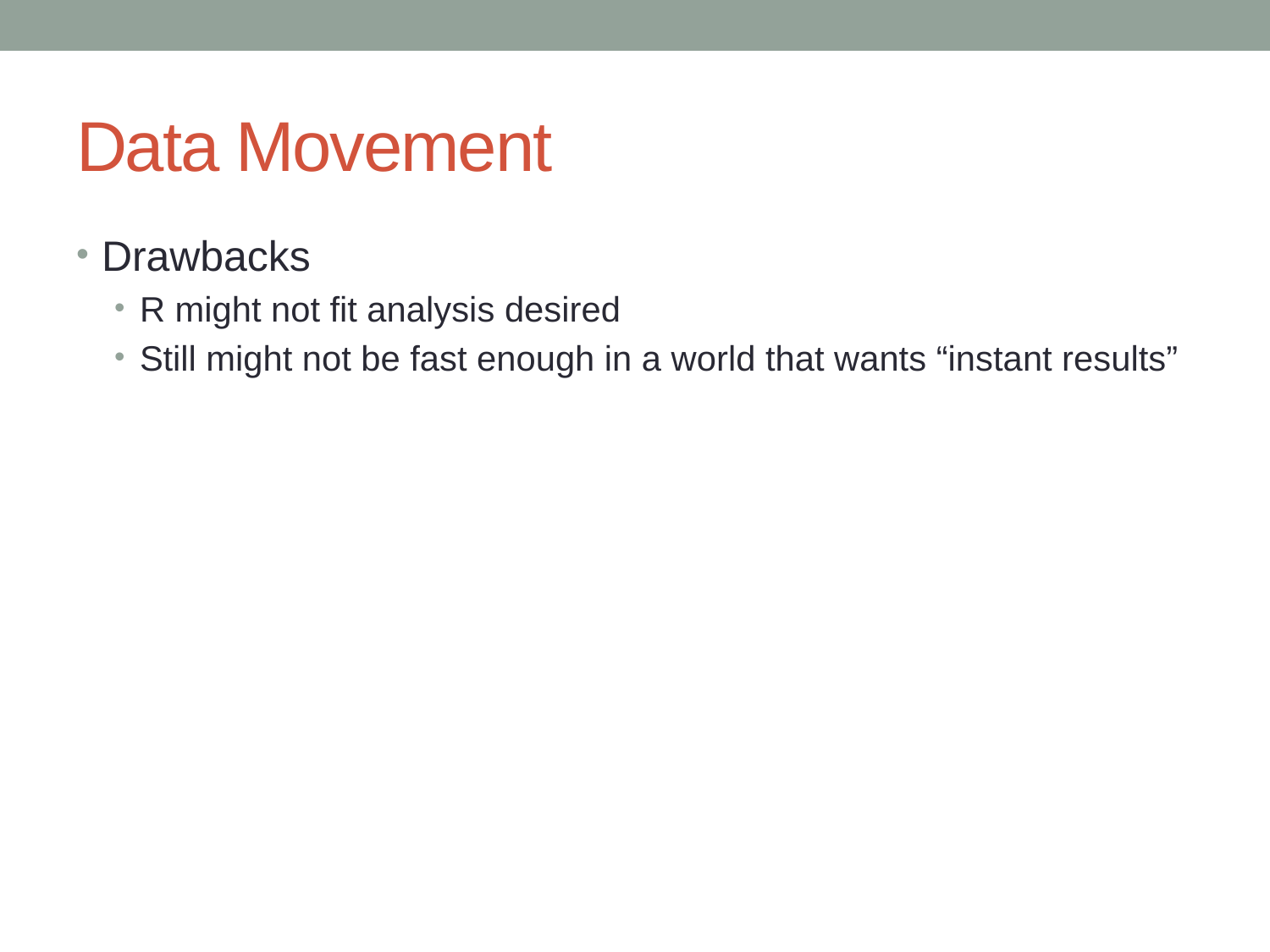

# Data Movement
Drawbacks
R might not fit analysis desired
Still might not be fast enough in a world that wants “instant results”